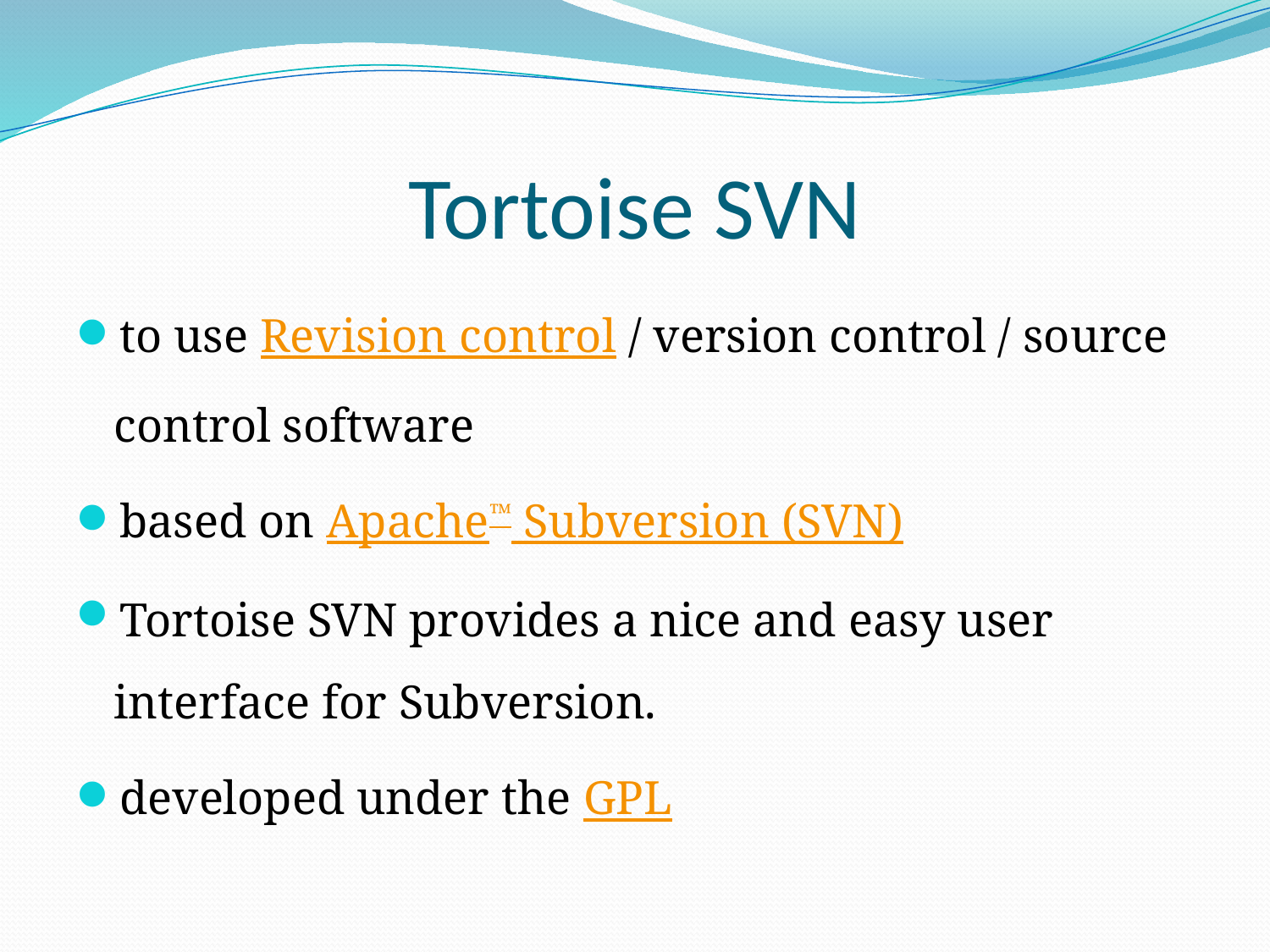

# Tortoise SVN
to use Revision control / version control / source control software
based on Apache™ Subversion (SVN)
Tortoise SVN provides a nice and easy user interface for Subversion.
developed under the GPL